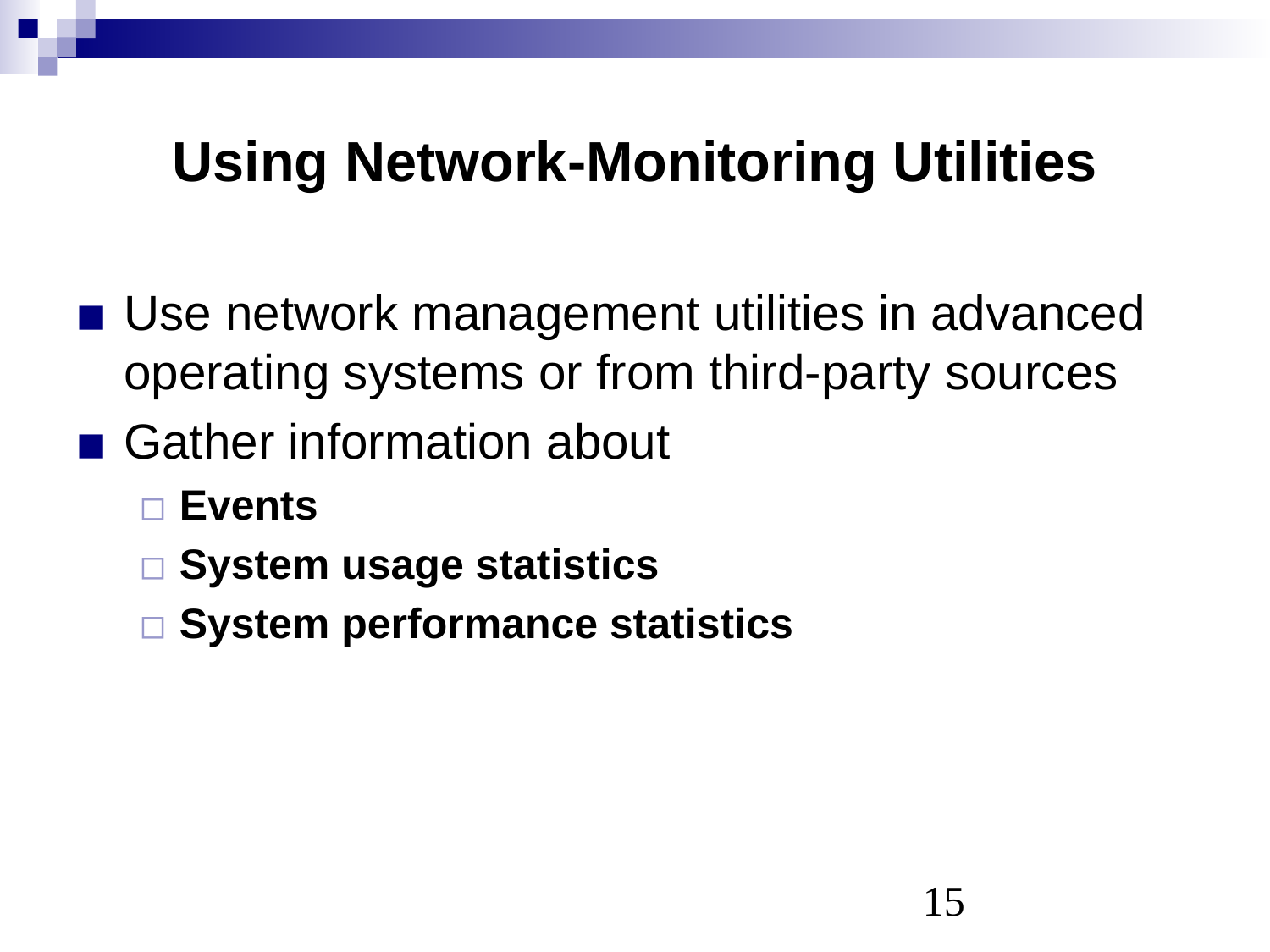

# Using Network-Monitoring Utilities
Use network management utilities in advanced operating systems or from third-party sources
Gather information about
Events
System usage statistics
System performance statistics

15